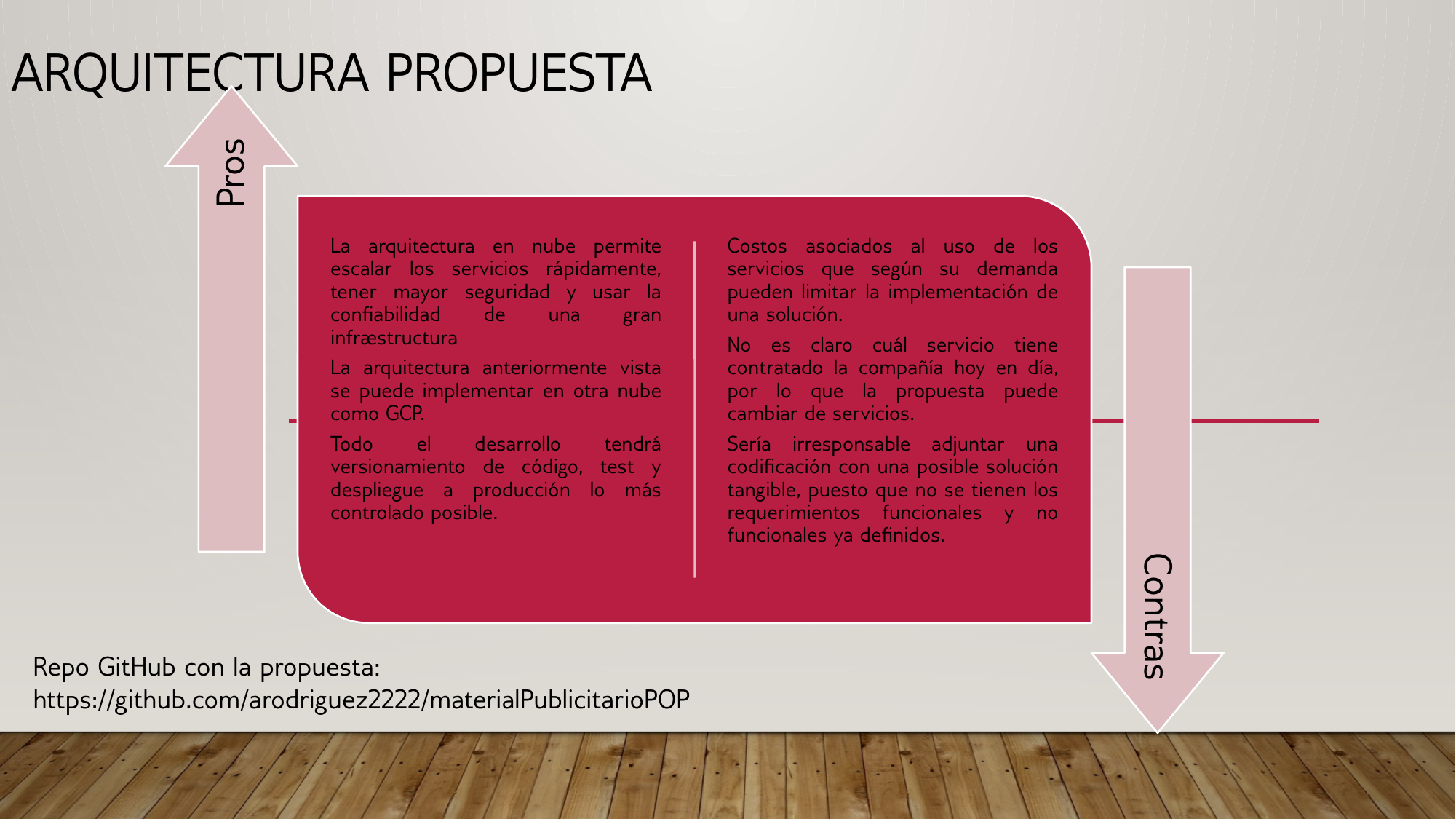

# ARQUITECTURA PROPUESTA
La arquitectura en nube permite escalar los servicios rápidamente, tener mayor seguridad y usar la confiabilidad de una gran infraestructura
La arquitectura anteriormente vista se puede implementar en otra nube como GCP.
Todo el desarrollo tendrá versionamiento de código, test y despliegue a producción lo más controlado posible.

Costos asociados al uso de los servicios que según su demanda pueden limitar la implementación de una solución.
No es claro cuál servicio tiene contratado la compañía hoy en día, por lo que la propuesta puede cambiar de servicios.
Sería irresponsable adjuntar una codificación con una posible solución tangible, puesto que no se tienen los requerimientos funcionales y no funcionales ya definidos.
Pros
Contras
Repo GitHub con la propuesta: https://github.com/arodriguez2222/materialPublicitarioPOP